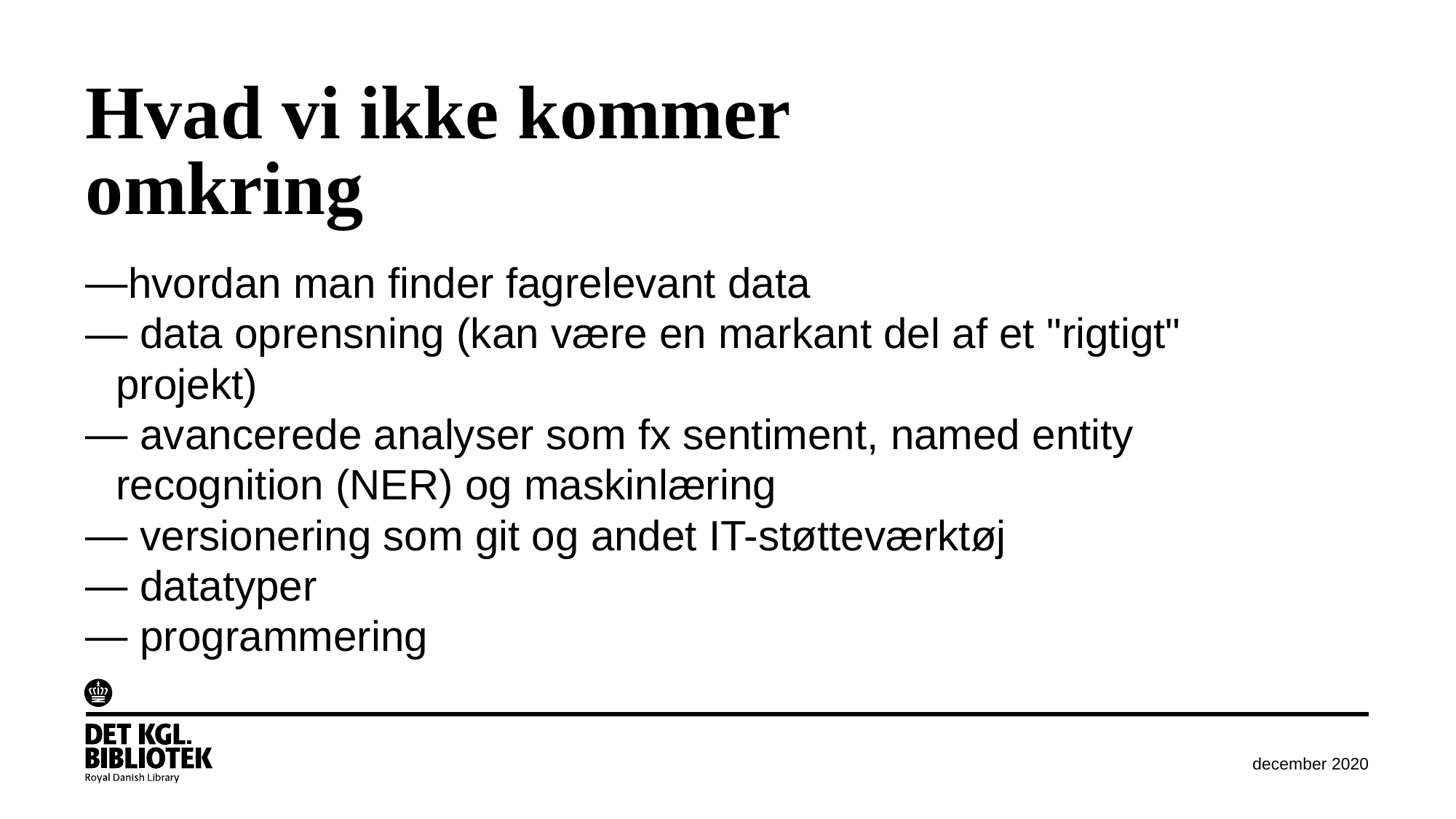

# Hvad vi ikke kommer omkring
hvordan man finder fagrelevant data
 data oprensning (kan være en markant del af et "rigtigt" projekt)
 avancerede analyser som fx sentiment, named entity recognition (NER) og maskinlæring
 versionering som git og andet IT-støtteværktøj
 datatyper
 programmering

december 2020